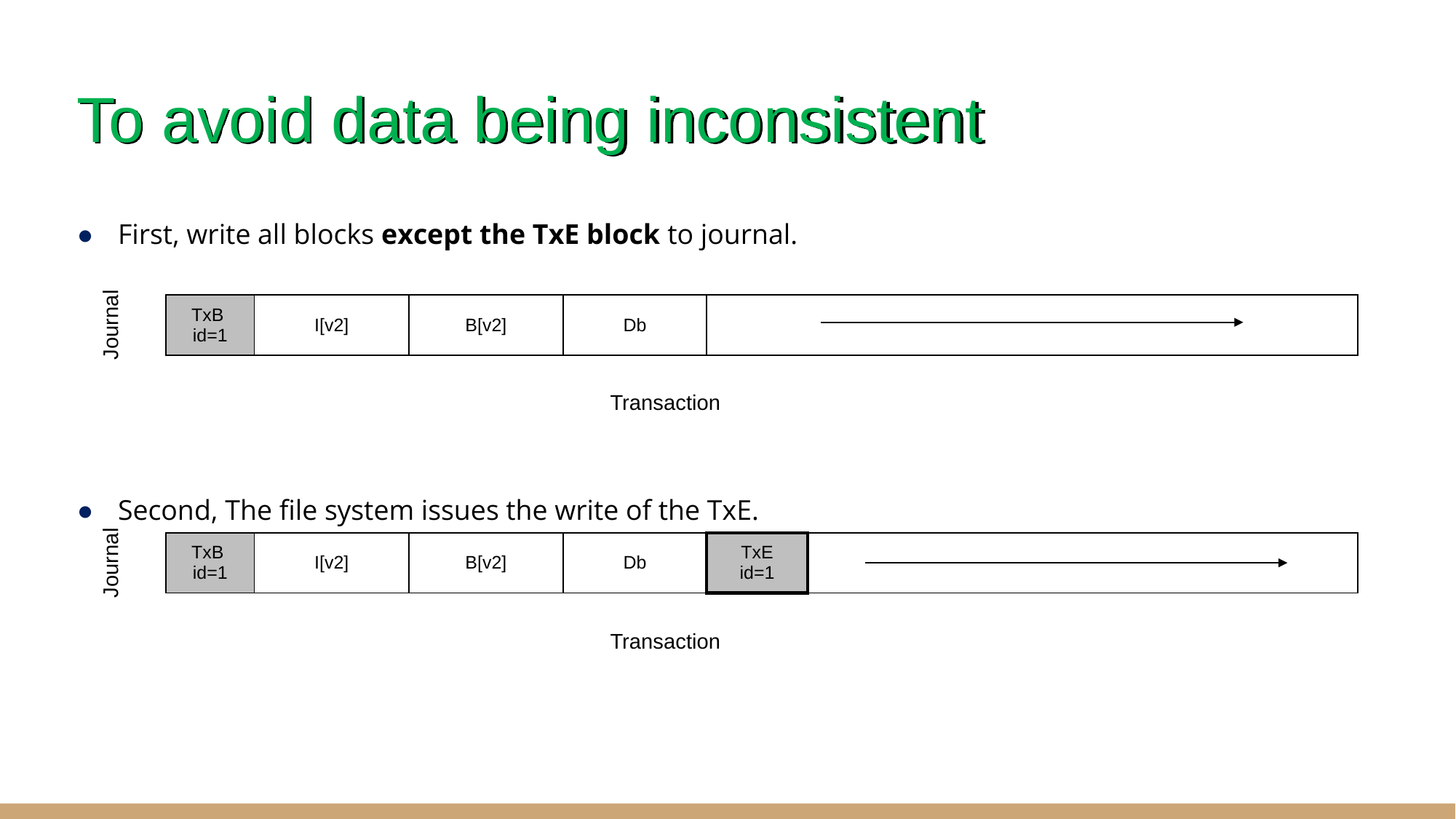

# To avoid data being inconsistent
First, write all blocks except the TxE block to journal.

Second, The file system issues the write of the TxE.
| TxB id=1 | I[v2] | B[v2] | Db |  |
| --- | --- | --- | --- | --- |
Journal
Transaction
| TxB id=1 | I[v2] | B[v2] | Db | TxE id=1 |  |
| --- | --- | --- | --- | --- | --- |
Journal
Transaction
56